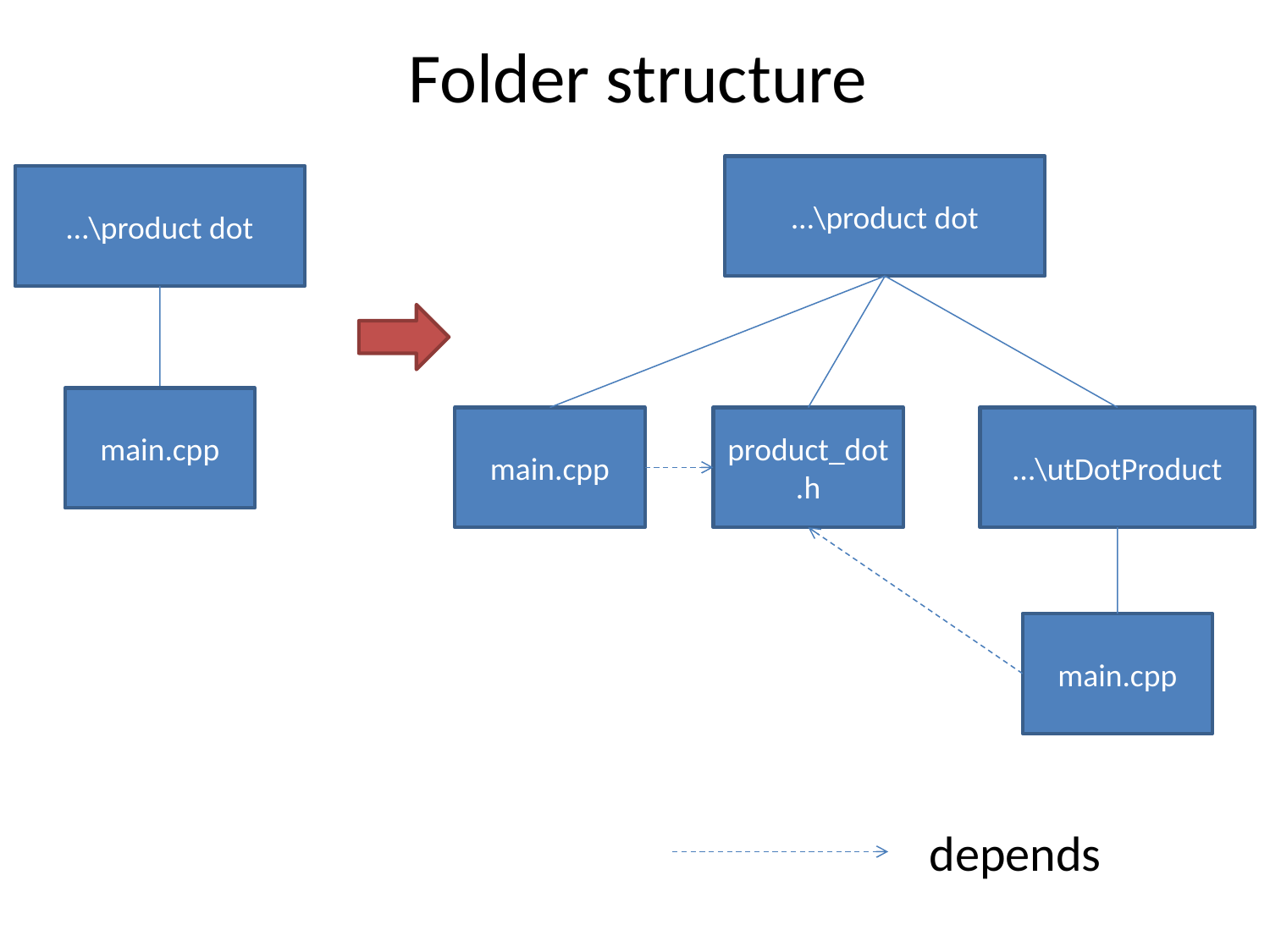

Folder structure
…\product dot
…\product dot

main.cpp
main.cpp
product_dot.h
…\utDotProduct
main.cpp
depends